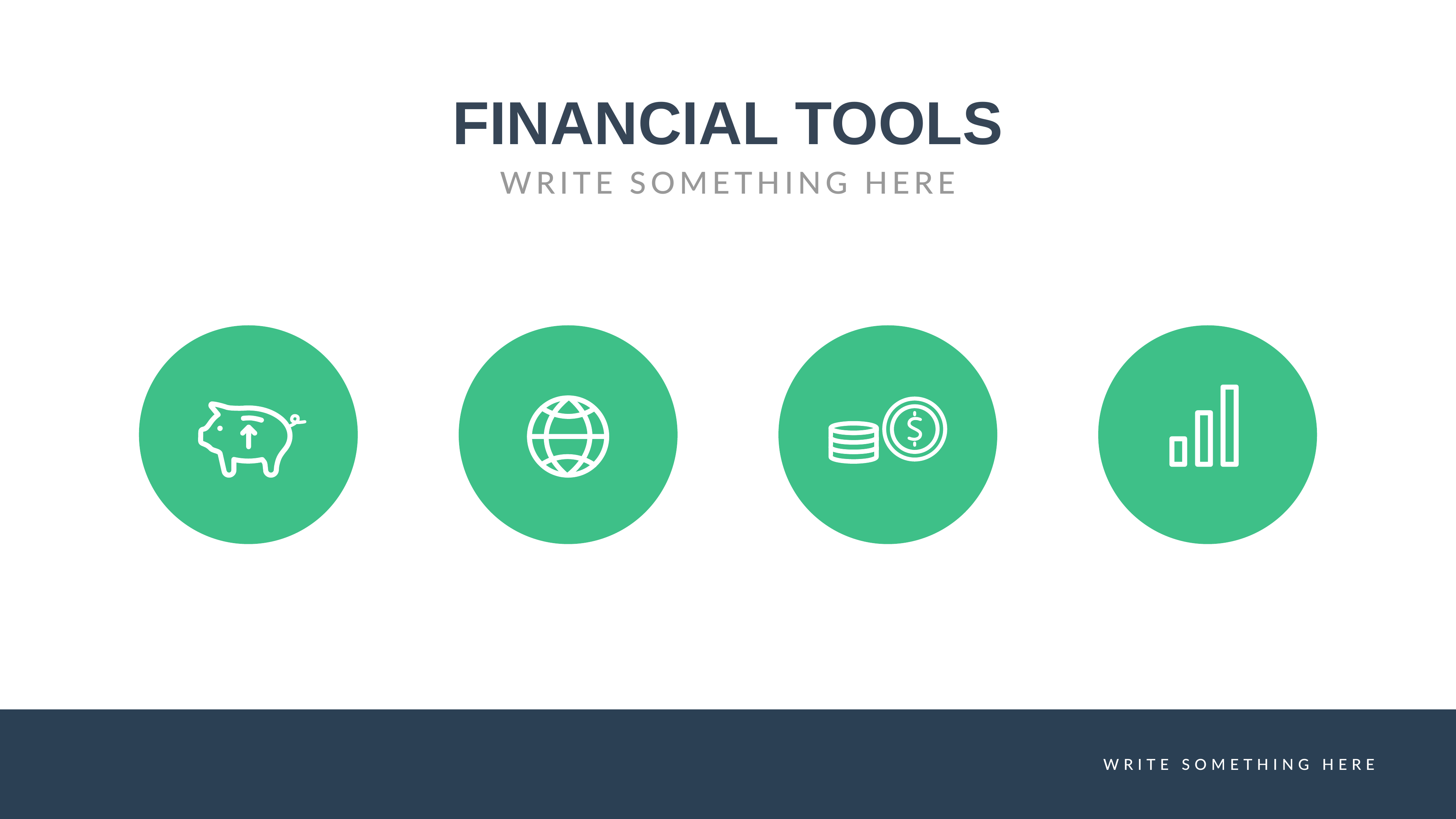

FINANCIAL TOOLS
WRITE SOMETHING HERE

WRITE SOMETHING HERE